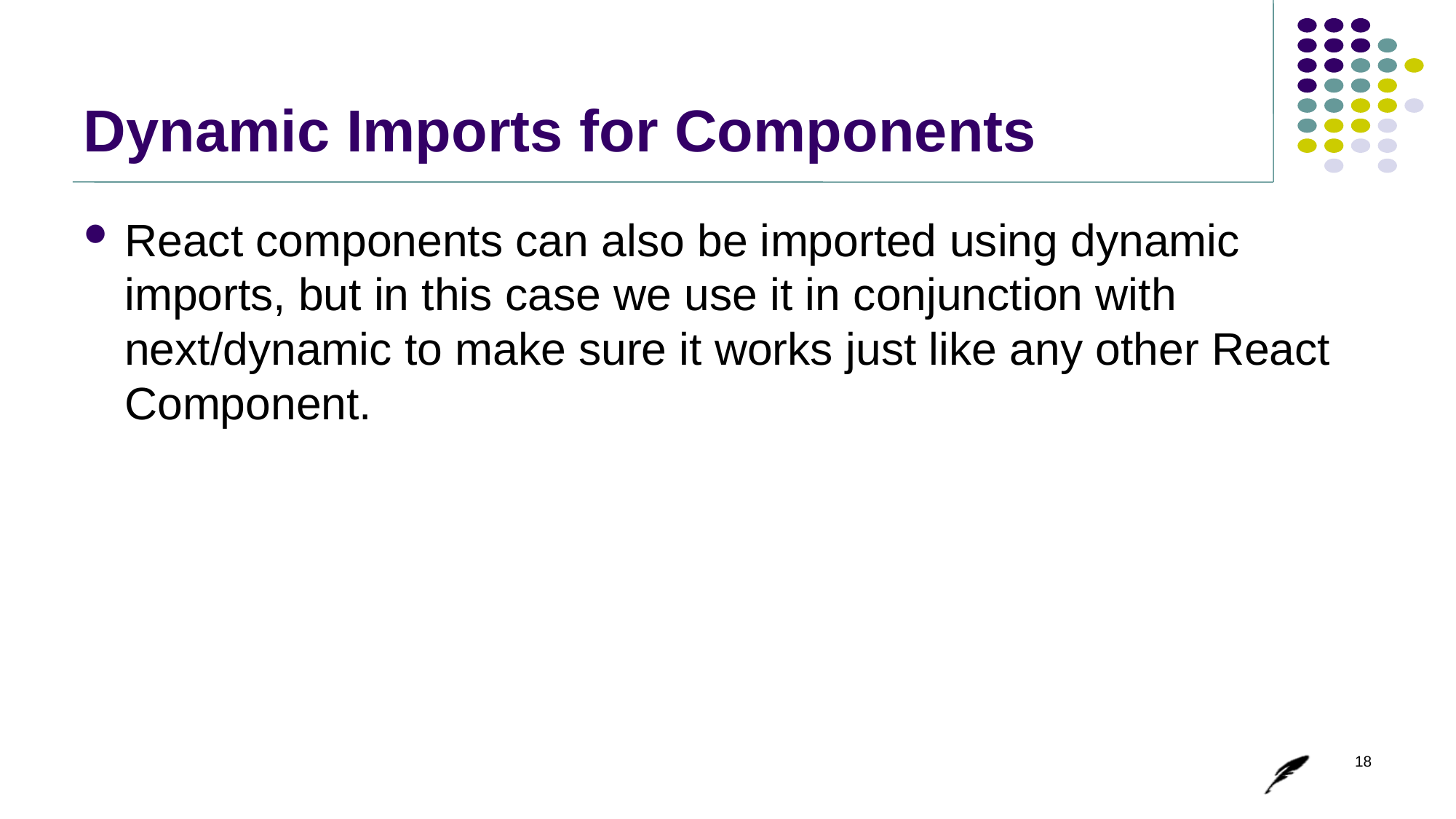

# Dynamic Imports for Components
React components can also be imported using dynamic imports, but in this case we use it in conjunction with next/dynamic to make sure it works just like any other React Component.
18